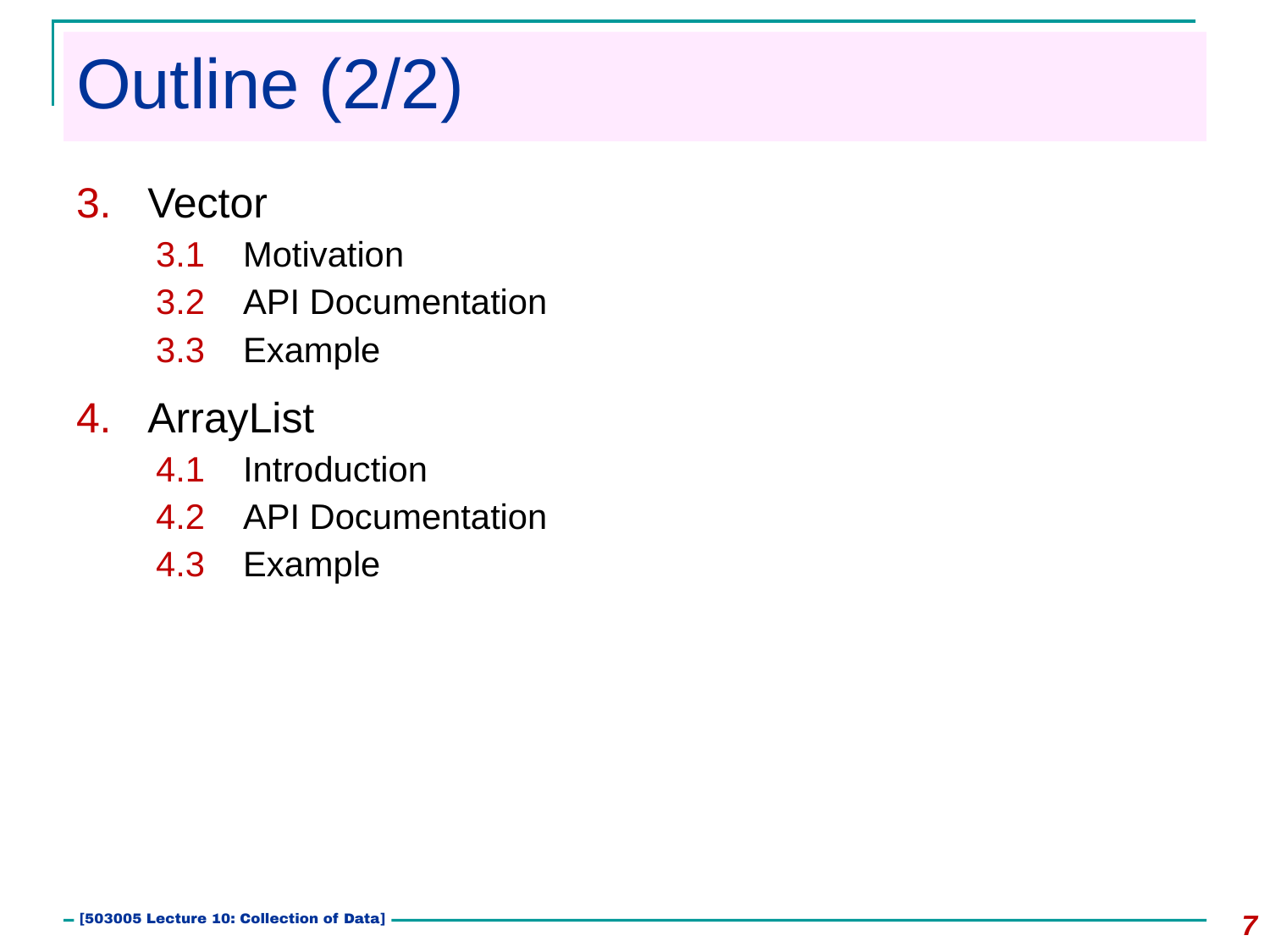

# Outline (2/2)
Vector
3.1	Motivation
3.2	API Documentation
3.3	Example
ArrayList
4.1	Introduction
4.2	API Documentation
4.3	Example

7
[503005 Lecture 10: Collection of Data]